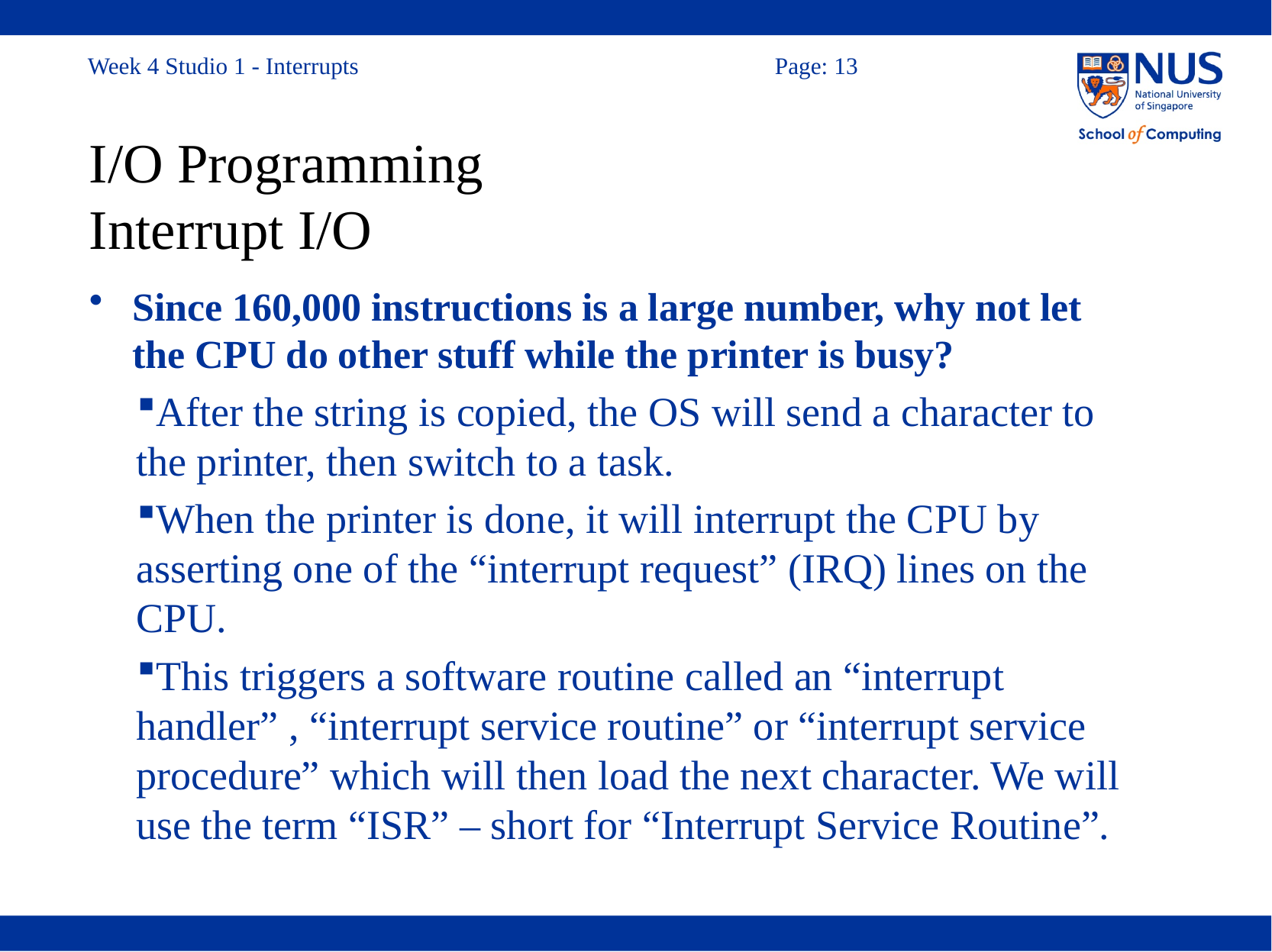

# I/O Programming Interrupt I/O
Since 160,000 instructions is a large number, why not let the CPU do other stuff while the printer is busy?
After the string is copied, the OS will send a character to the printer, then switch to a task.
When the printer is done, it will interrupt the CPU by asserting one of the “interrupt request” (IRQ) lines on the CPU.
This triggers a software routine called an “interrupt handler” , “interrupt service routine” or “interrupt service procedure” which will then load the next character. We will use the term “ISR” – short for “Interrupt Service Routine”.